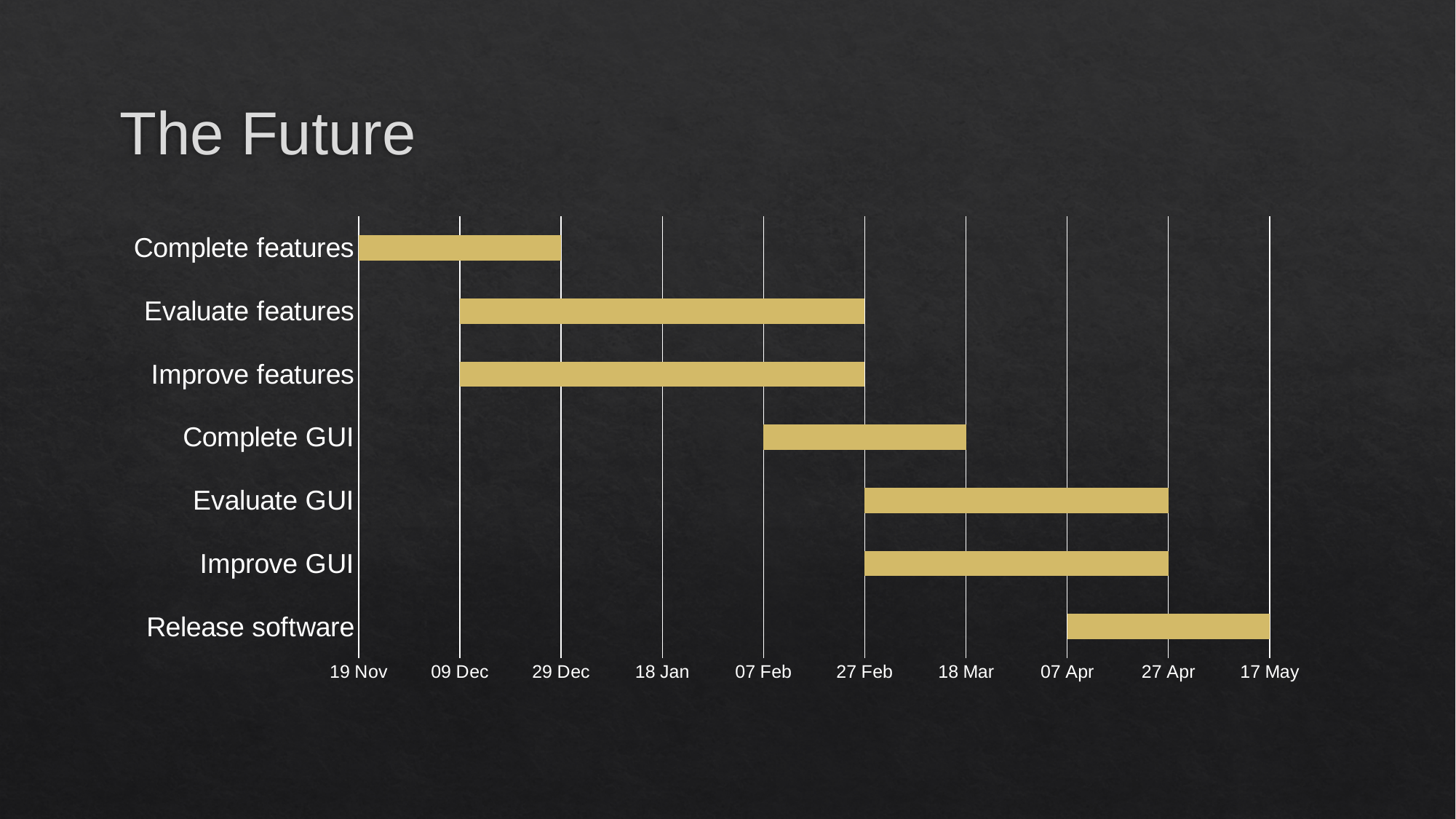

# The Future

### Chart

| Category | Begin | Duration |
|---|---|---|
| Release software | 43928.0 | 40.0 |
| Improve GUI | 43888.0 | 60.0 |
| Evaluate GUI | 43888.0 | 60.0 |
| Complete GUI | 43868.0 | 40.0 |
| Improve features | 43808.0 | 80.0 |
| Evaluate features | 43808.0 | 80.0 |
| Complete features | 43788.0 | 40.0 |